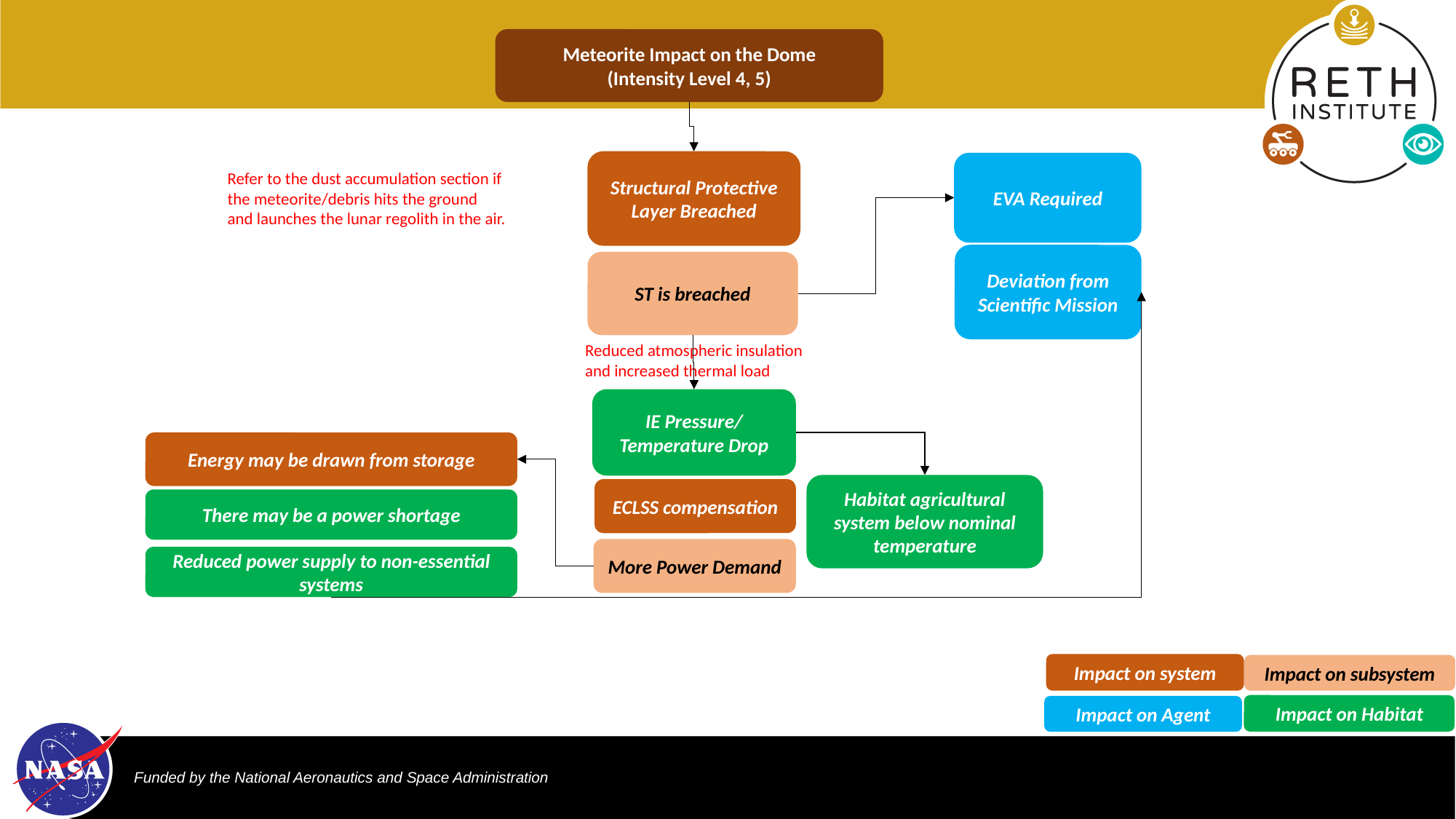

Meteorite Impact on the Dome
(Intensity Level 4, 5)
Structural Protective Layer Breached
EVA Required
Refer to the dust accumulation section if the meteorite/debris hits the ground and launches the lunar regolith in the air.
Deviation from Scientific Mission
ST is breached
Reduced atmospheric insulation and increased thermal load
IE Pressure/ Temperature Drop
Energy may be drawn from storage
Habitat agricultural system below nominal temperature
ECLSS compensation
There may be a power shortage
More Power Demand
Reduced power supply to non-essential systems
Impact on system
Impact on subsystem
Impact on Habitat
Impact on Agent